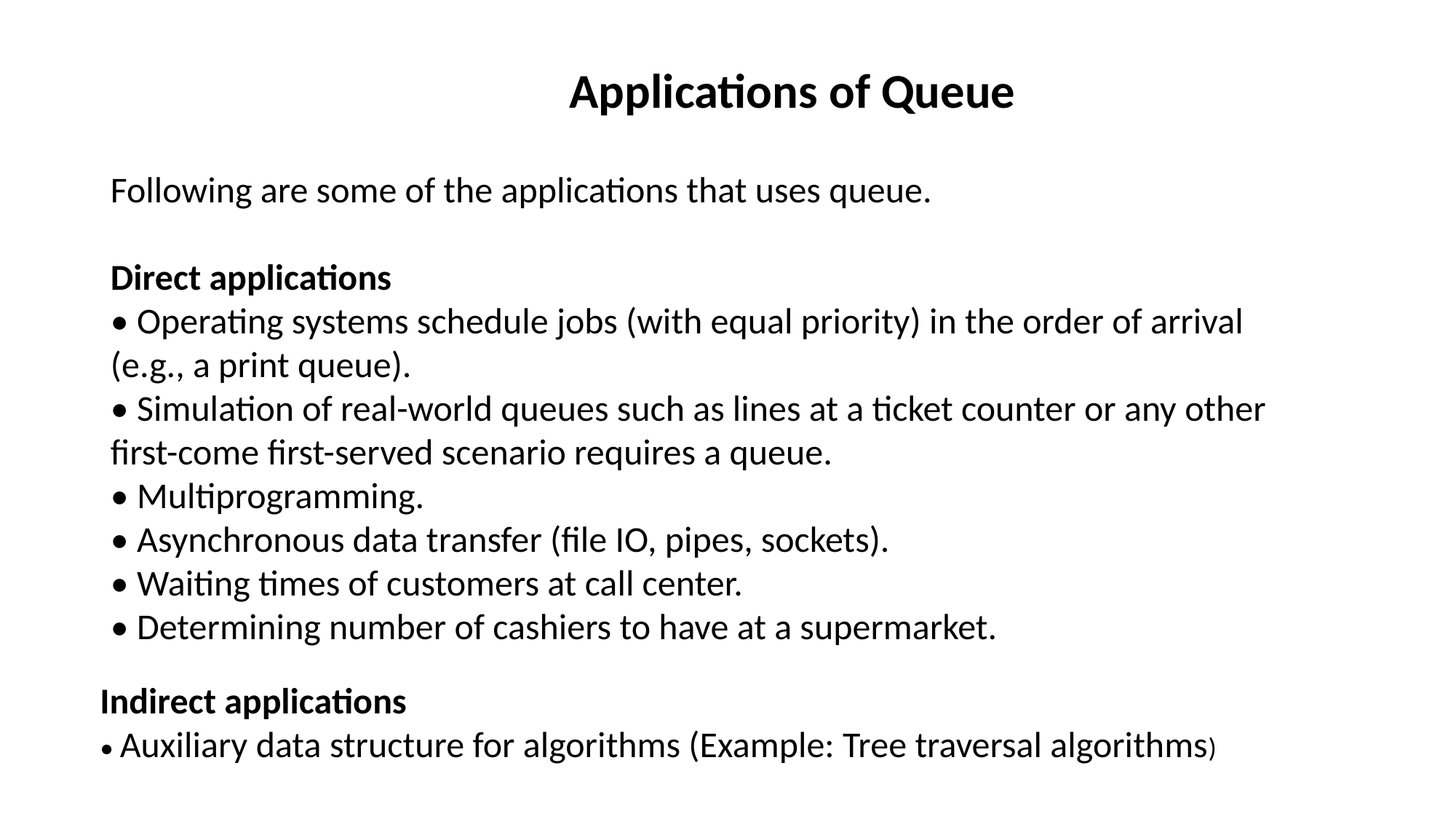

Applications of Queue
Following are some of the applications that uses queue.

Direct applications
• Operating systems schedule jobs (with equal priority) in the order of arrival (e.g., a print queue).
• Simulation of real-world queues such as lines at a ticket counter or any other first-come first-served scenario requires a queue.
• Multiprogramming.
• Asynchronous data transfer (file IO, pipes, sockets).
• Waiting times of customers at call center.
• Determining number of cashiers to have at a supermarket.
Indirect applications
• Auxiliary data structure for algorithms (Example: Tree traversal algorithms)